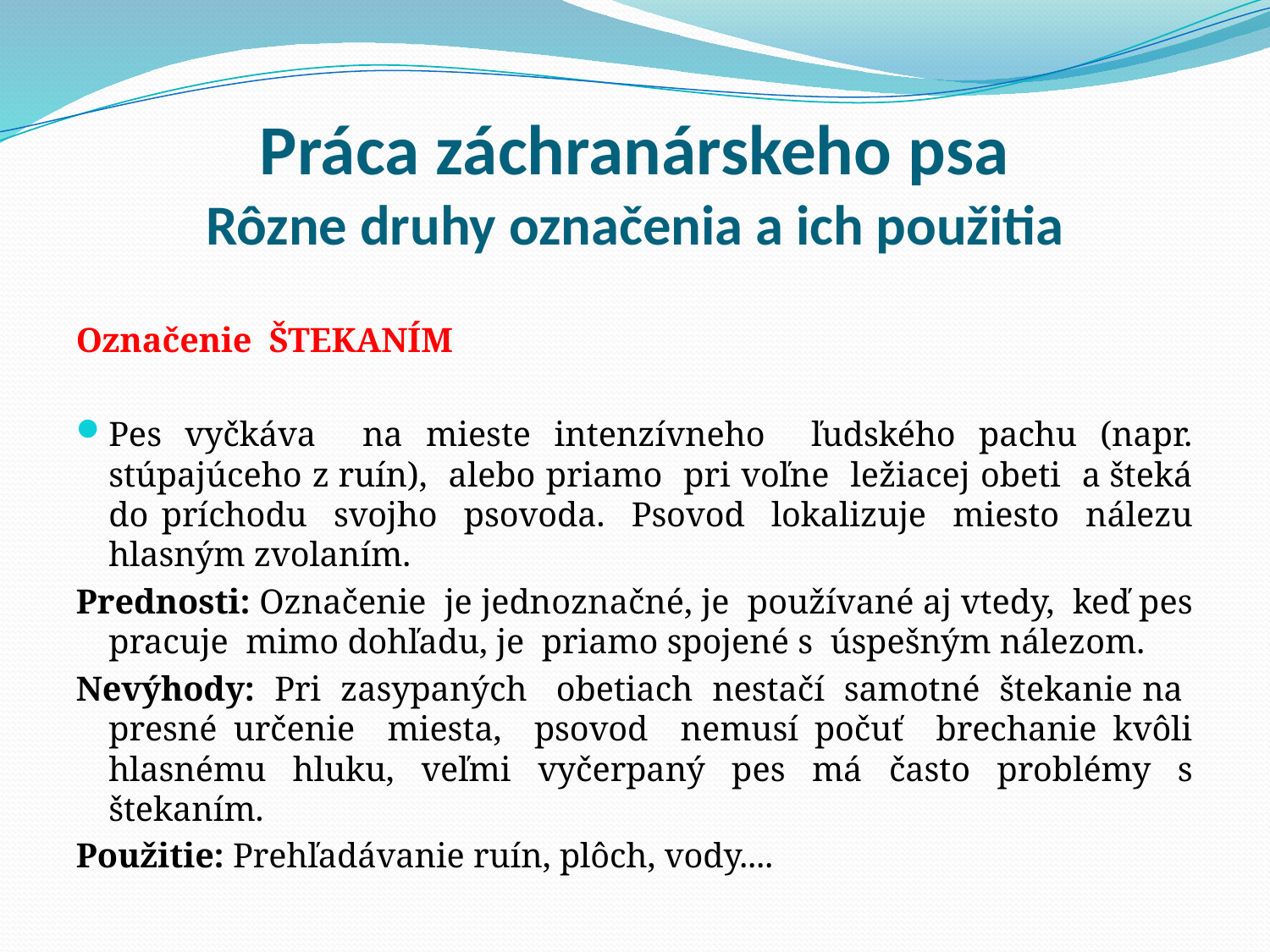

# Práca záchranárskeho psa Rôzne druhy označenia a ich použitia
Označenie  ŠTEKANÍM

Pes vyčkáva  na mieste intenzívneho  ľudského pachu (napr. stúpajúceho z ruín),  alebo priamo  pri voľne  ležiacej obeti  a šteká do príchodu  svojho  psovoda.  Psovod  lokalizuje  miesto  nálezu hlasným zvolaním.
Prednosti: Označenie  je jednoznačné, je  používané aj vtedy,  keď pes pracuje  mimo dohľadu, je  priamo spojené s  úspešným nálezom.
Nevýhody:  Pri  zasypaných   obetiach  nestačí  samotné  štekanie na  presné určenie  miesta,  psovod  nemusí počuť  brechanie kvôli hlasnému hluku, veľmi vyčerpaný pes má často problémy s štekaním.
Použitie: Prehľadávanie ruín, plôch, vody....